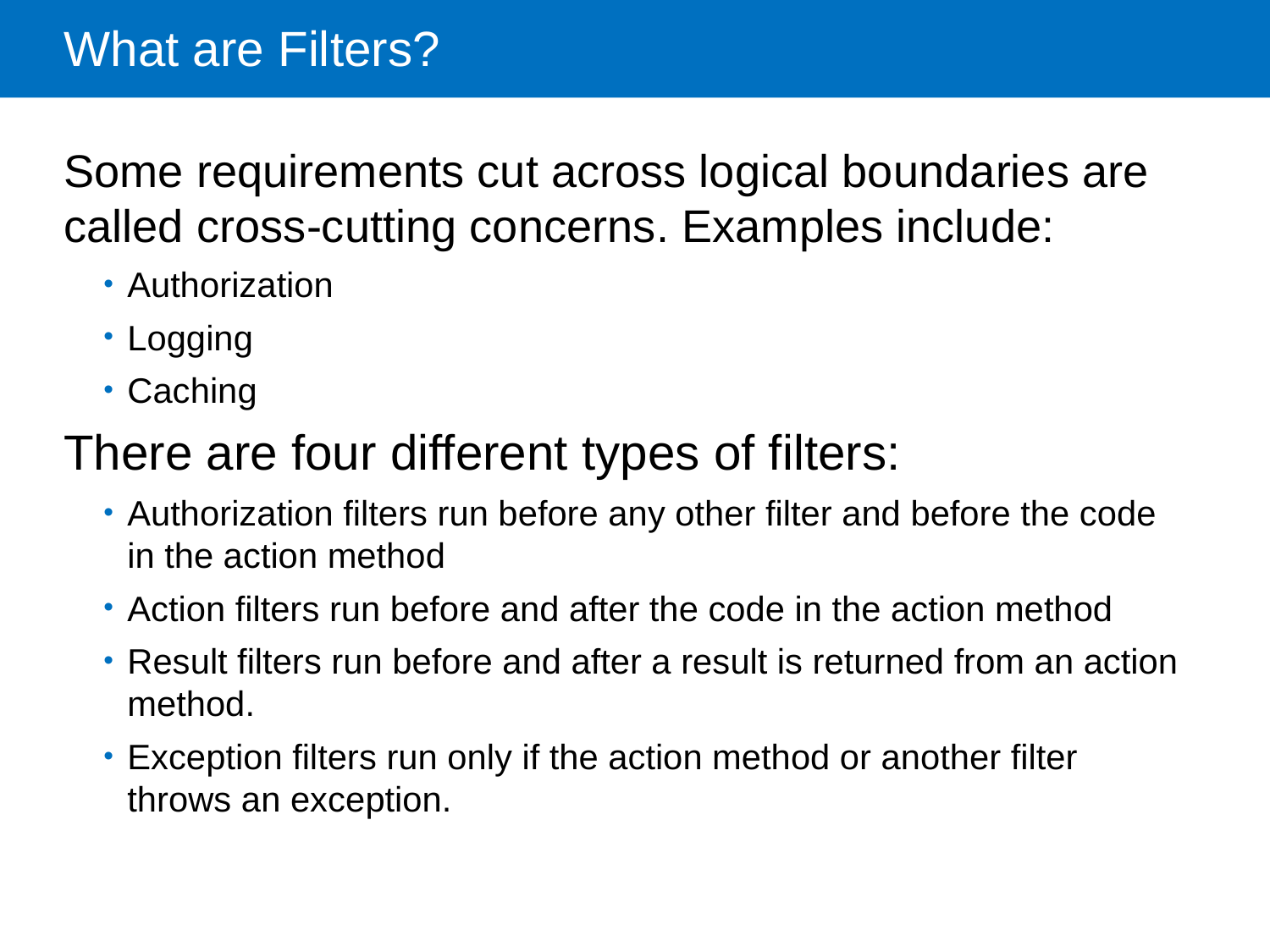

# What are Filters?
Some requirements cut across logical boundaries are called cross-cutting concerns. Examples include:
Authorization
Logging
Caching
There are four different types of filters:
Authorization filters run before any other filter and before the code in the action method
Action filters run before and after the code in the action method
Result filters run before and after a result is returned from an action method.
Exception filters run only if the action method or another filter throws an exception.